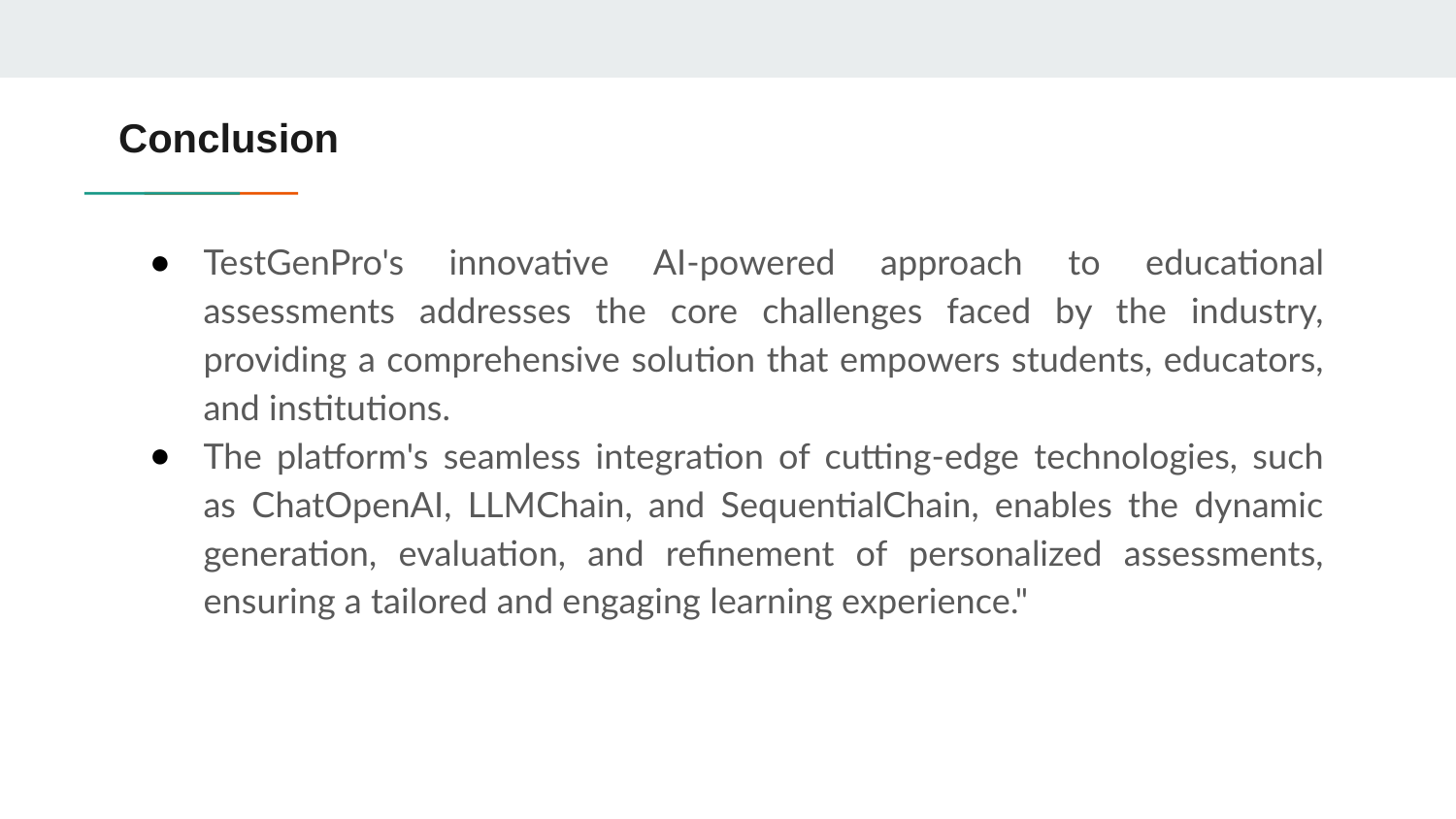

# Conclusion
TestGenPro's innovative AI-powered approach to educational assessments addresses the core challenges faced by the industry, providing a comprehensive solution that empowers students, educators, and institutions.
The platform's seamless integration of cutting-edge technologies, such as ChatOpenAI, LLMChain, and SequentialChain, enables the dynamic generation, evaluation, and refinement of personalized assessments, ensuring a tailored and engaging learning experience."